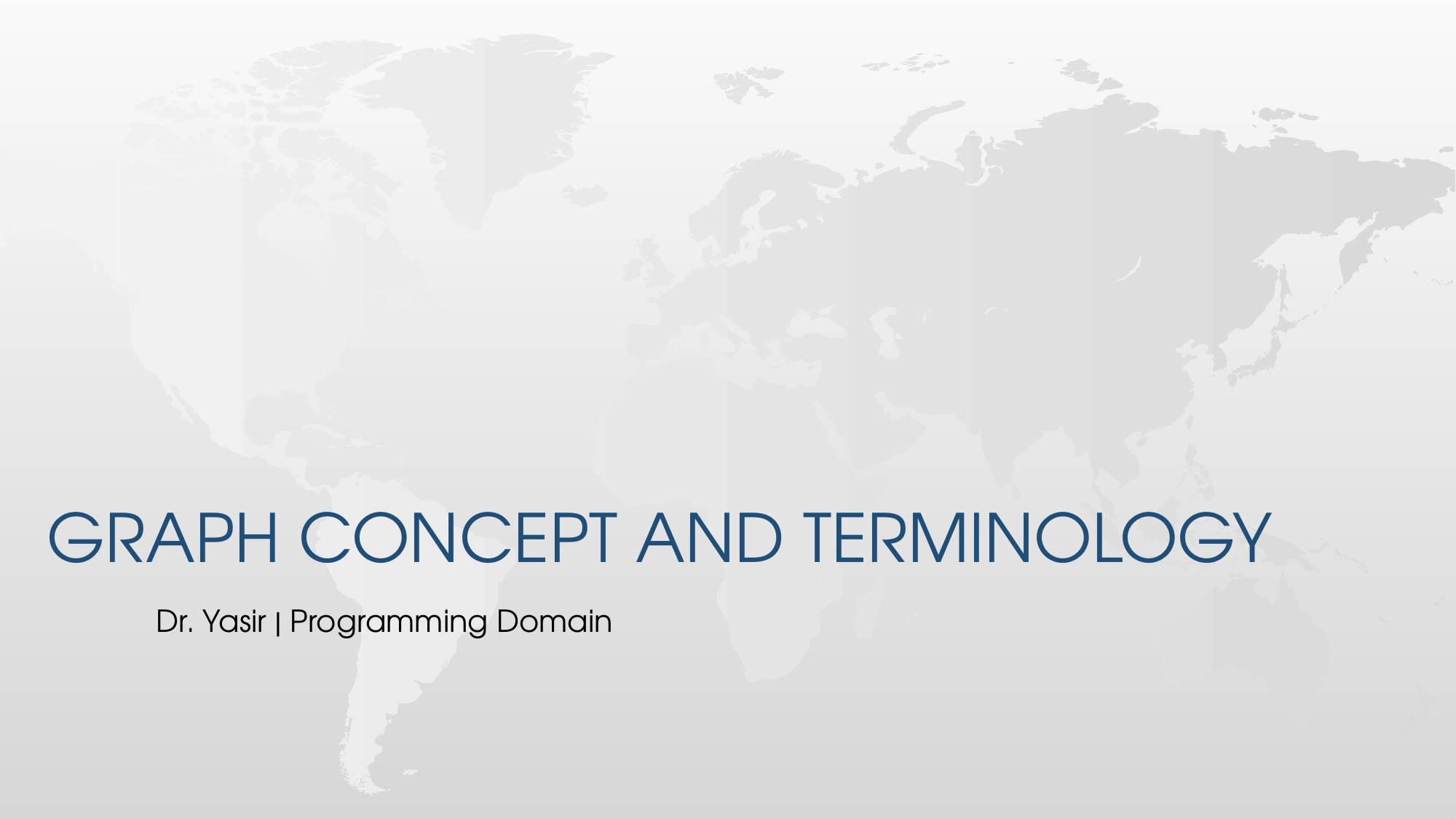

# Graph concept and terminology
Dr. Yasir | Programming Domain